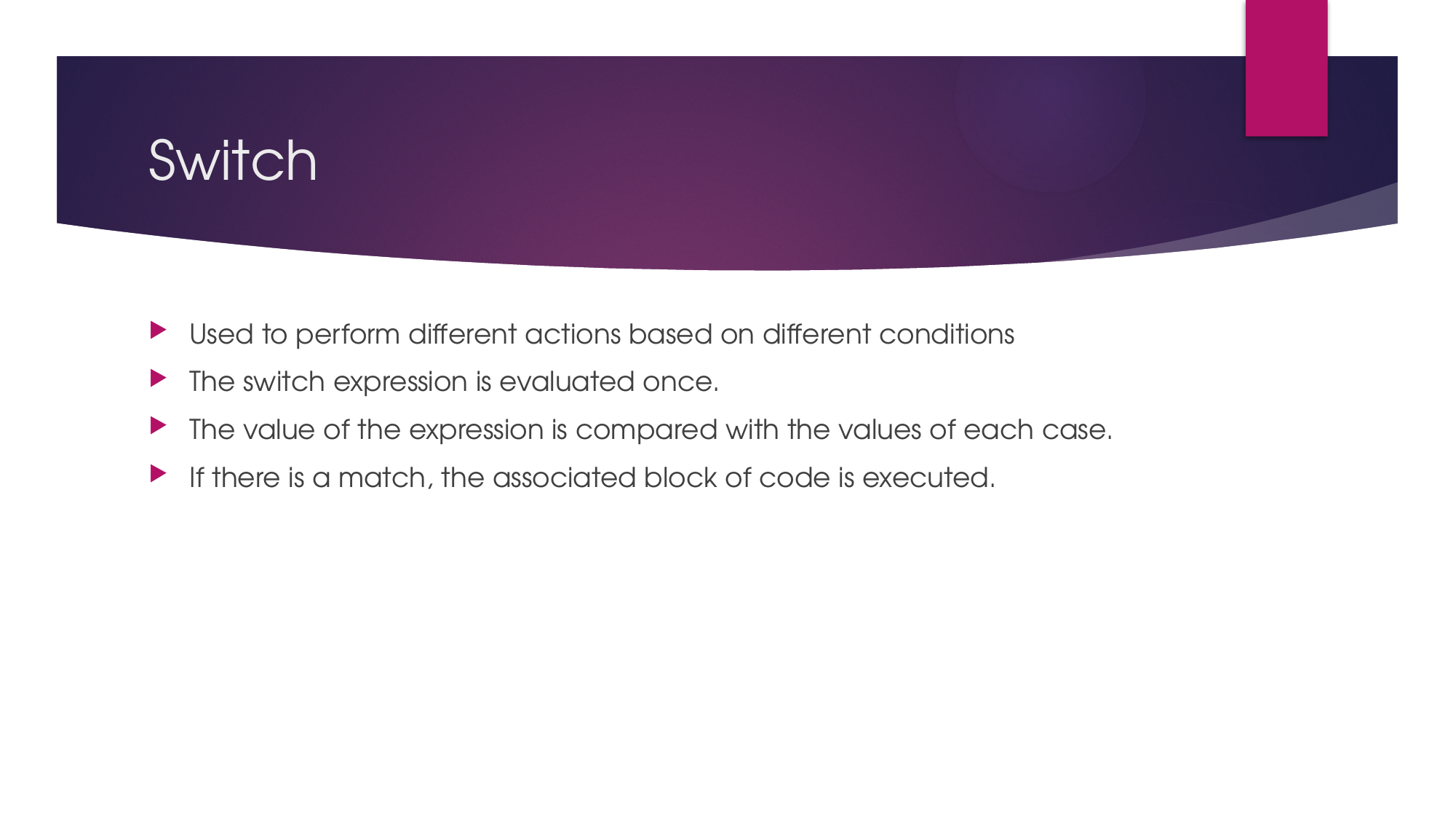

# Switch
Used to perform different actions based on different conditions
The switch expression is evaluated once.
The value of the expression is compared with the values of each case.
If there is a match, the associated block of code is executed.